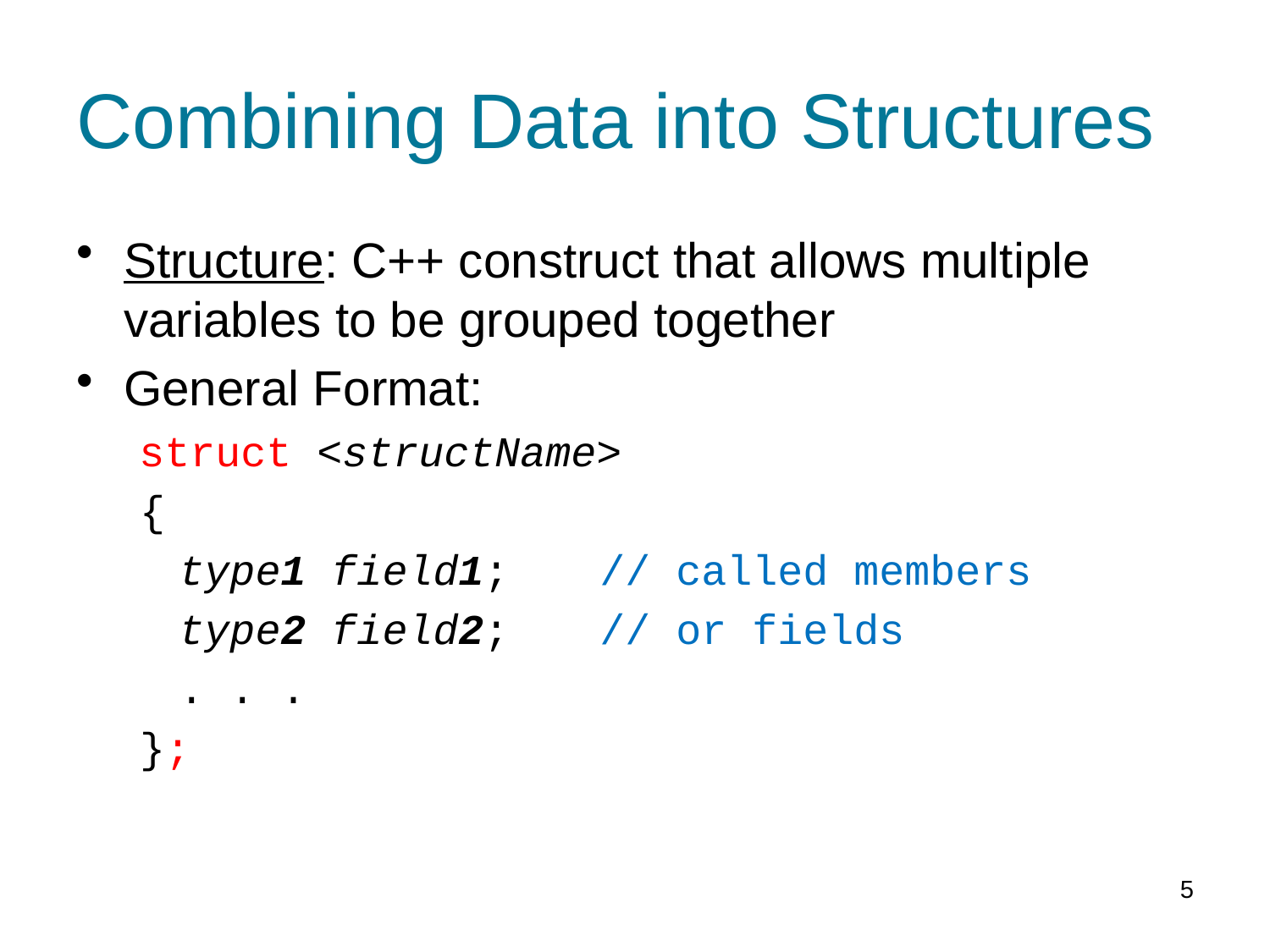

# Combining Data into Structures
Structure: C++ construct that allows multiple variables to be grouped together
General Format:
struct <structName>
{
type1 field1;	// called members
type2 field2;	// or fields
. . .
};
5